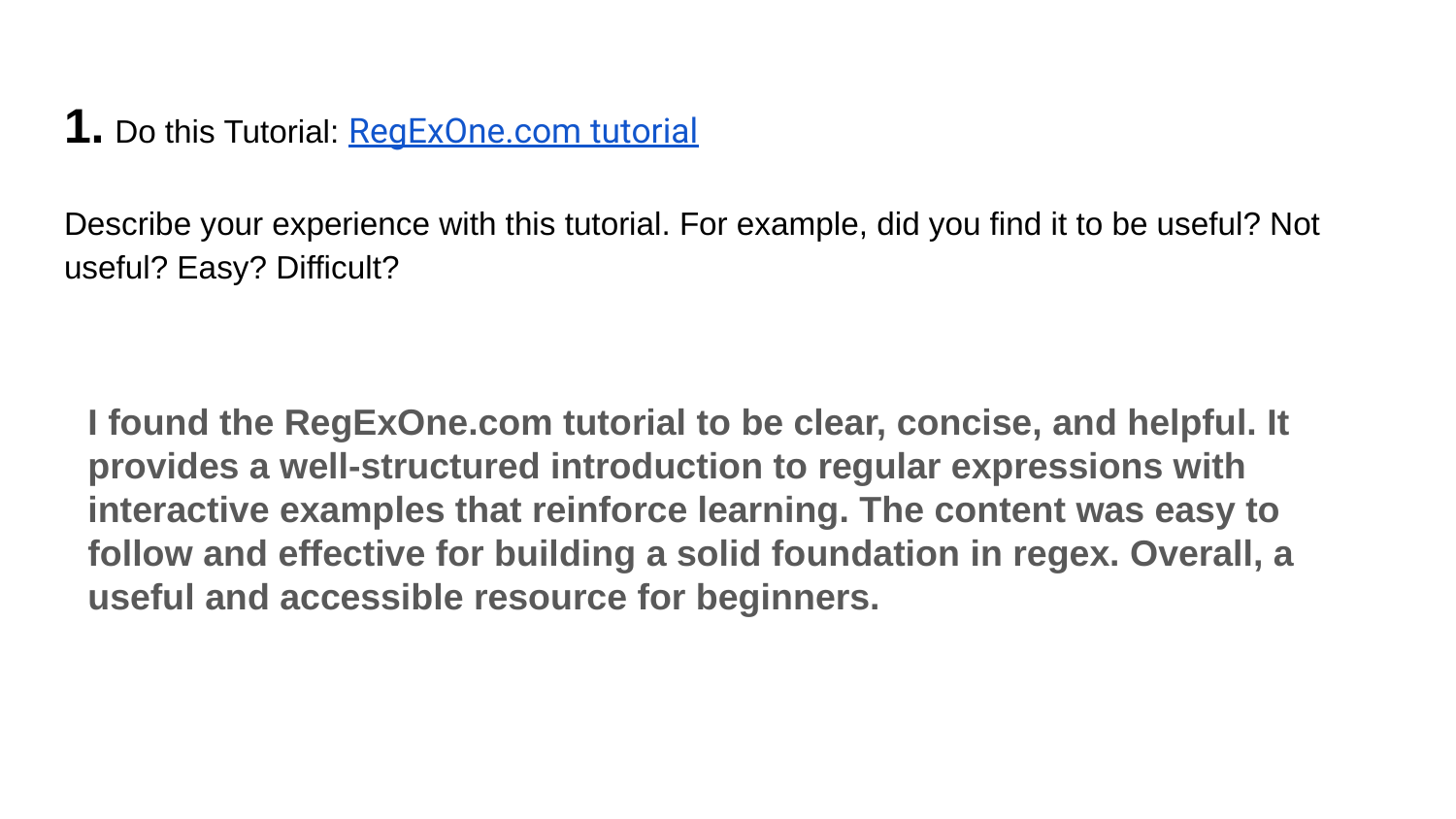

# 1. Do this Tutorial: RegExOne.com tutorial
Describe your experience with this tutorial. For example, did you find it to be useful? Not useful? Easy? Difficult?

I found the RegExOne.com tutorial to be clear, concise, and helpful. It provides a well-structured introduction to regular expressions with interactive examples that reinforce learning. The content was easy to follow and effective for building a solid foundation in regex. Overall, a useful and accessible resource for beginners.